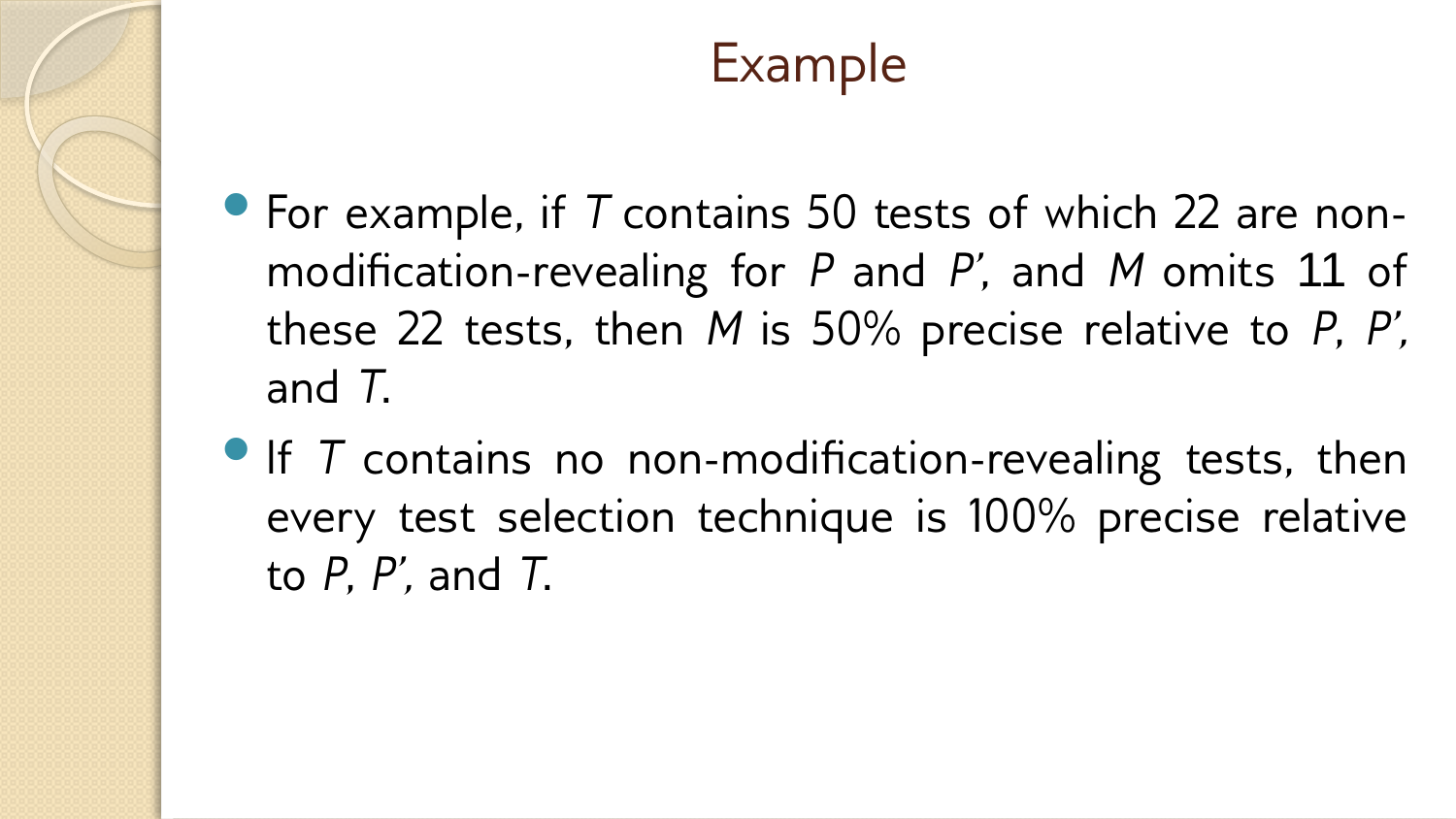

# Example
For example, if T contains 50 tests of which 22 are non-modification-revealing for P and P’, and M omits 11 of these 22 tests, then M is 50% precise relative to P, P’, and T.
If T contains no non-modification-revealing tests, then every test selection technique is 100% precise relative to P, P’, and T.